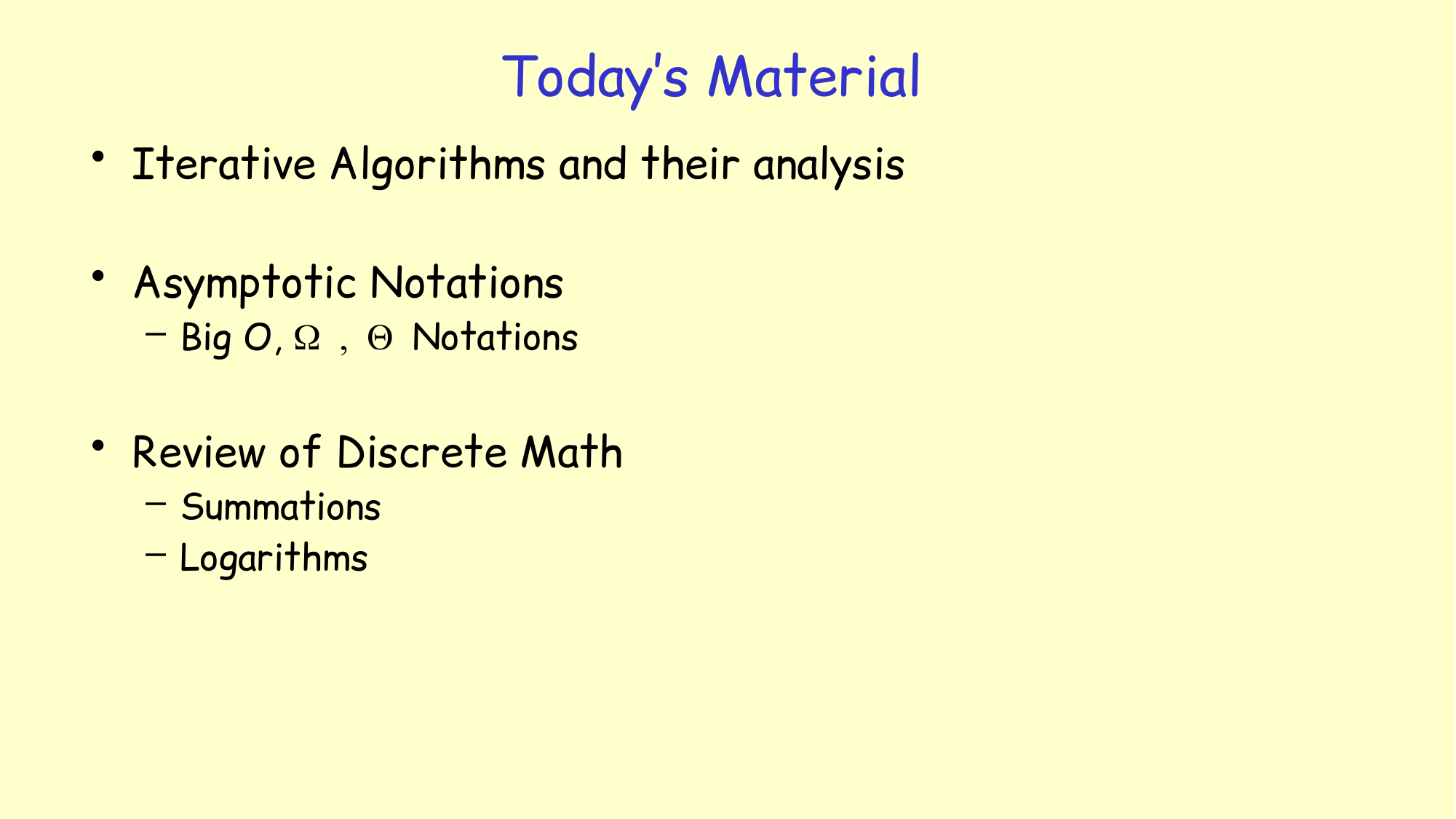

# Today’s Material
Iterative Algorithms and their analysis

Asymptotic Notations
Big O, Ω , Θ Notations

Review of Discrete Math
Summations
Logarithms